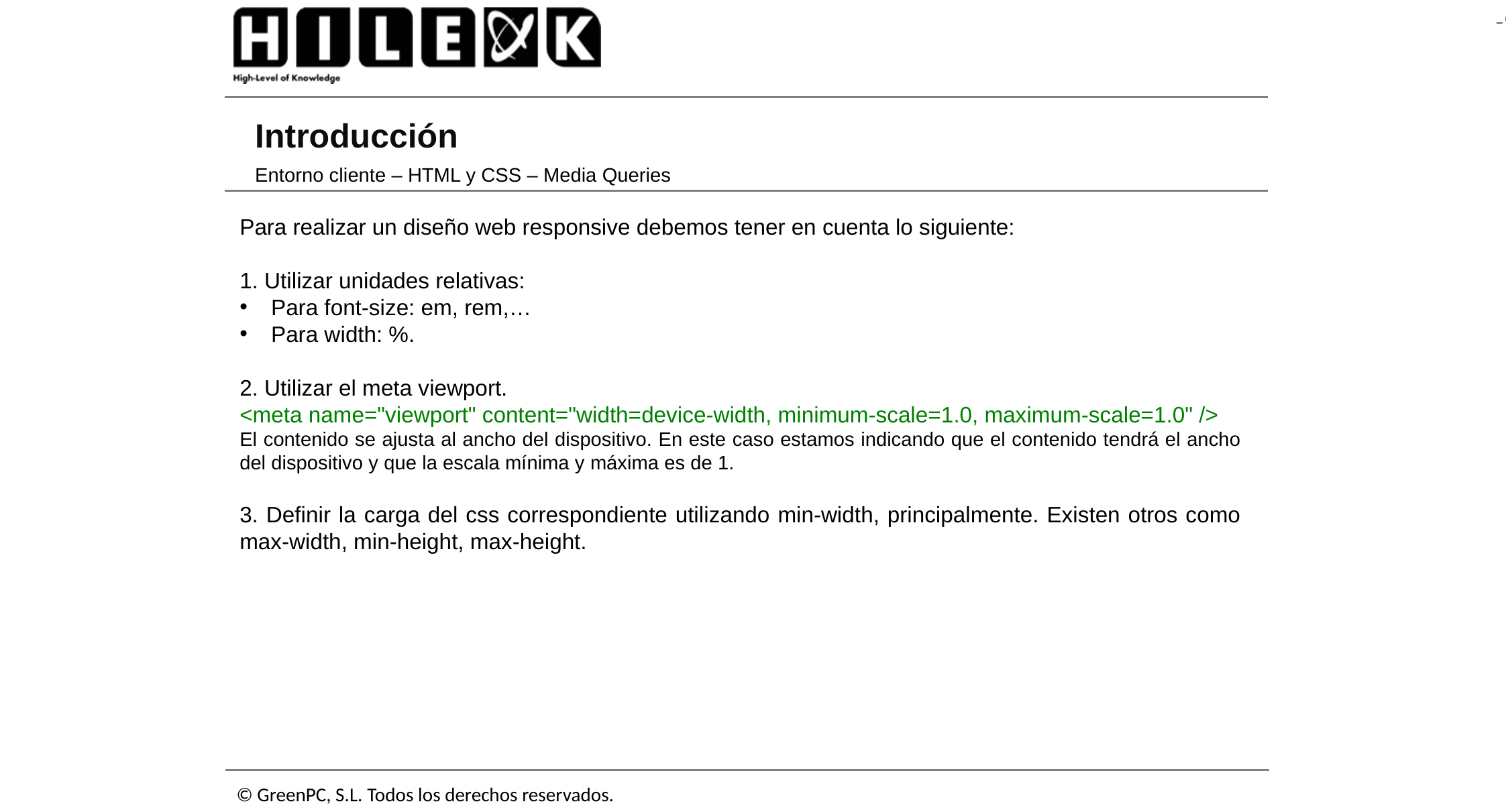

# Introducción
Entorno cliente – HTML y CSS – Media Queries
Para realizar un diseño web responsive debemos tener en cuenta lo siguiente:

1. Utilizar unidades relativas:
Para font-size: em, rem,…
Para width: %.

2. Utilizar el meta viewport.
<meta name="viewport" content="width=device-width, minimum-scale=1.0, maximum-scale=1.0" />
El contenido se ajusta al ancho del dispositivo. En este caso estamos indicando que el contenido tendrá el ancho del dispositivo y que la escala mínima y máxima es de 1.

3. Definir la carga del css correspondiente utilizando min-width, principalmente. Existen otros como max-width, min-height, max-height.